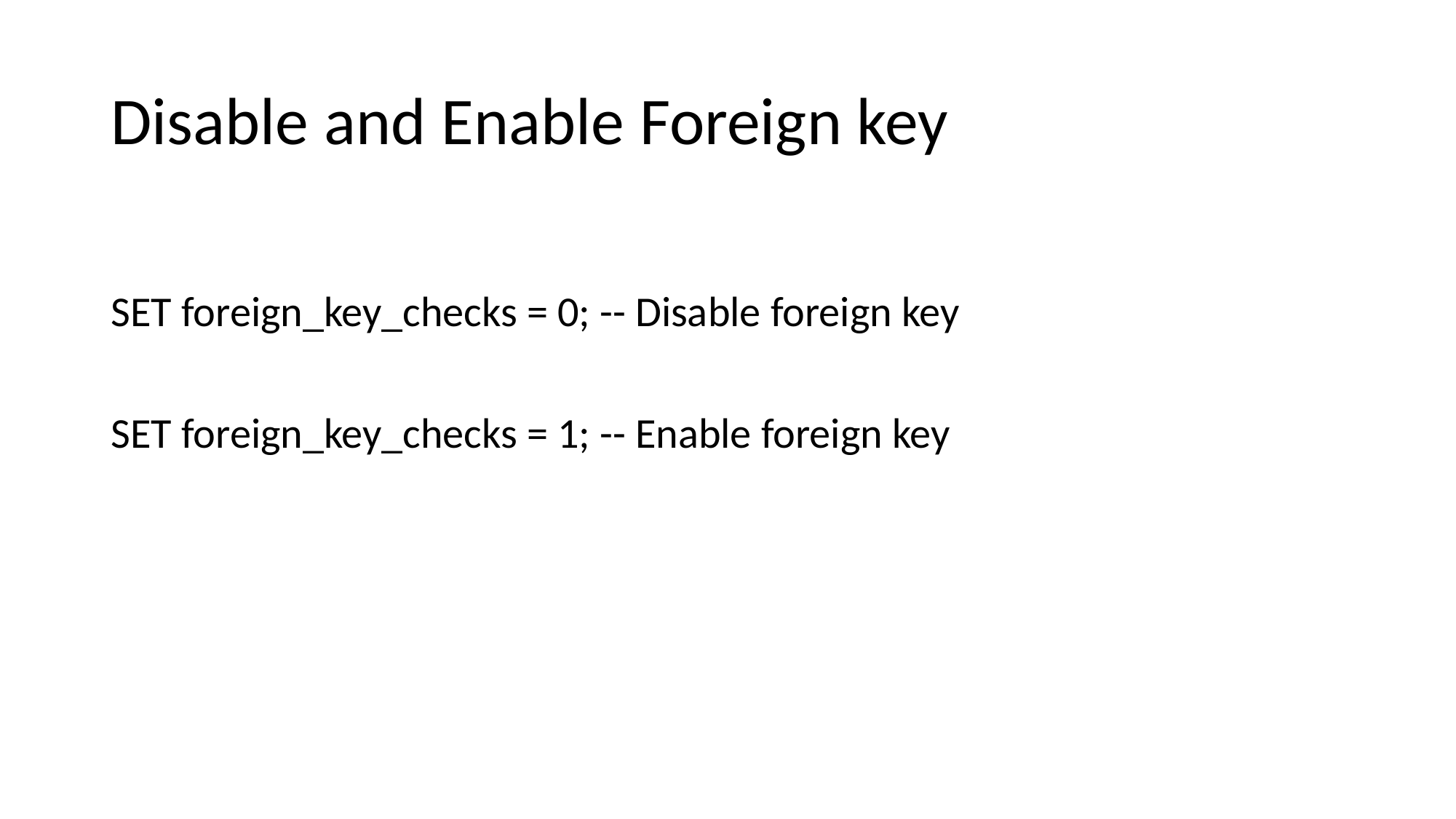

# Disable and Enable Foreign key

SET foreign_key_checks = 0; -- Disable foreign key

SET foreign_key_checks = 1; -- Enable foreign key